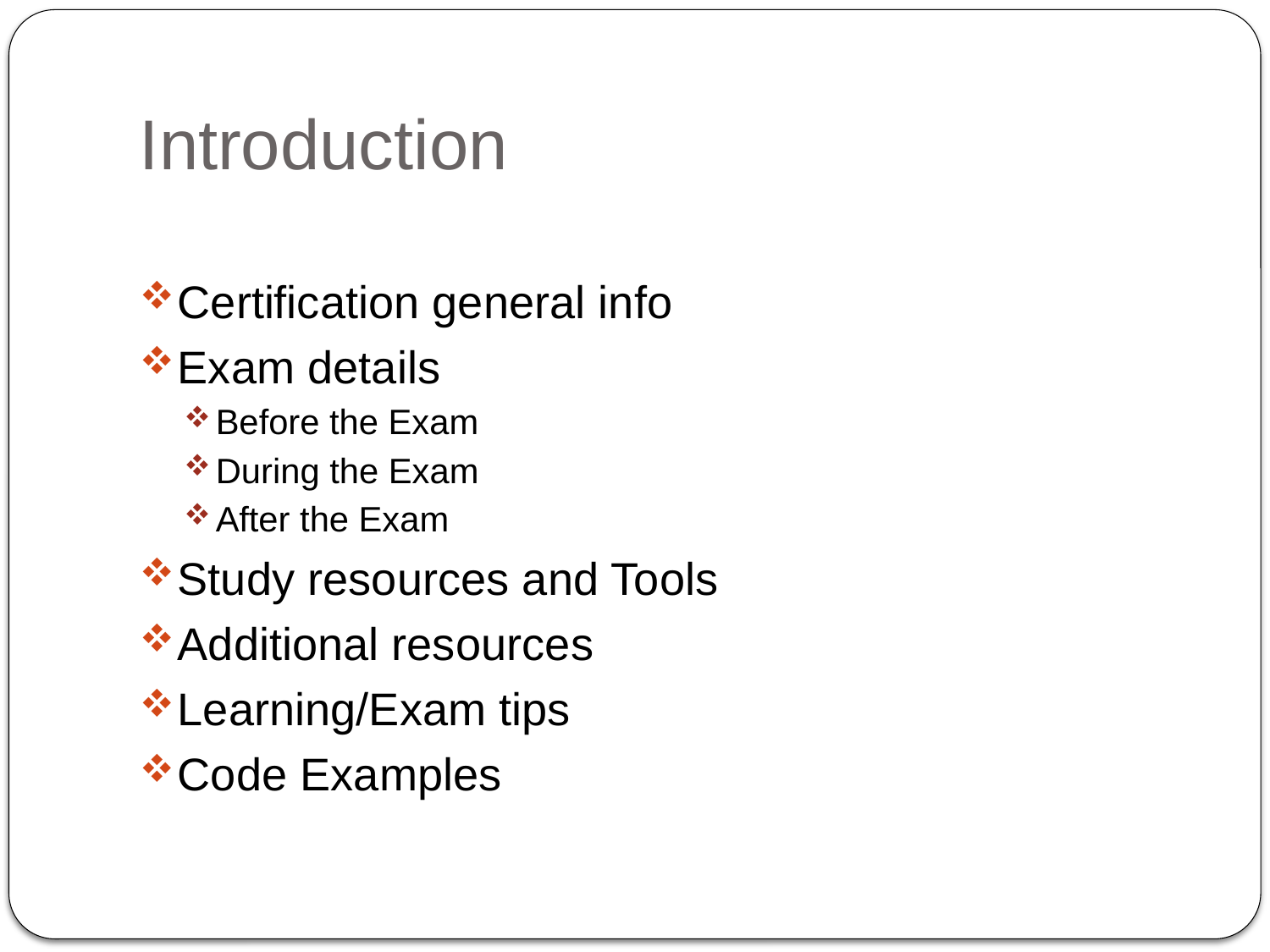

Introduction

Certification general info
Exam details
Before the Exam
During the Exam
After the Exam
Study resources and Tools
Additional resources
Learning/Exam tips
Code Examples